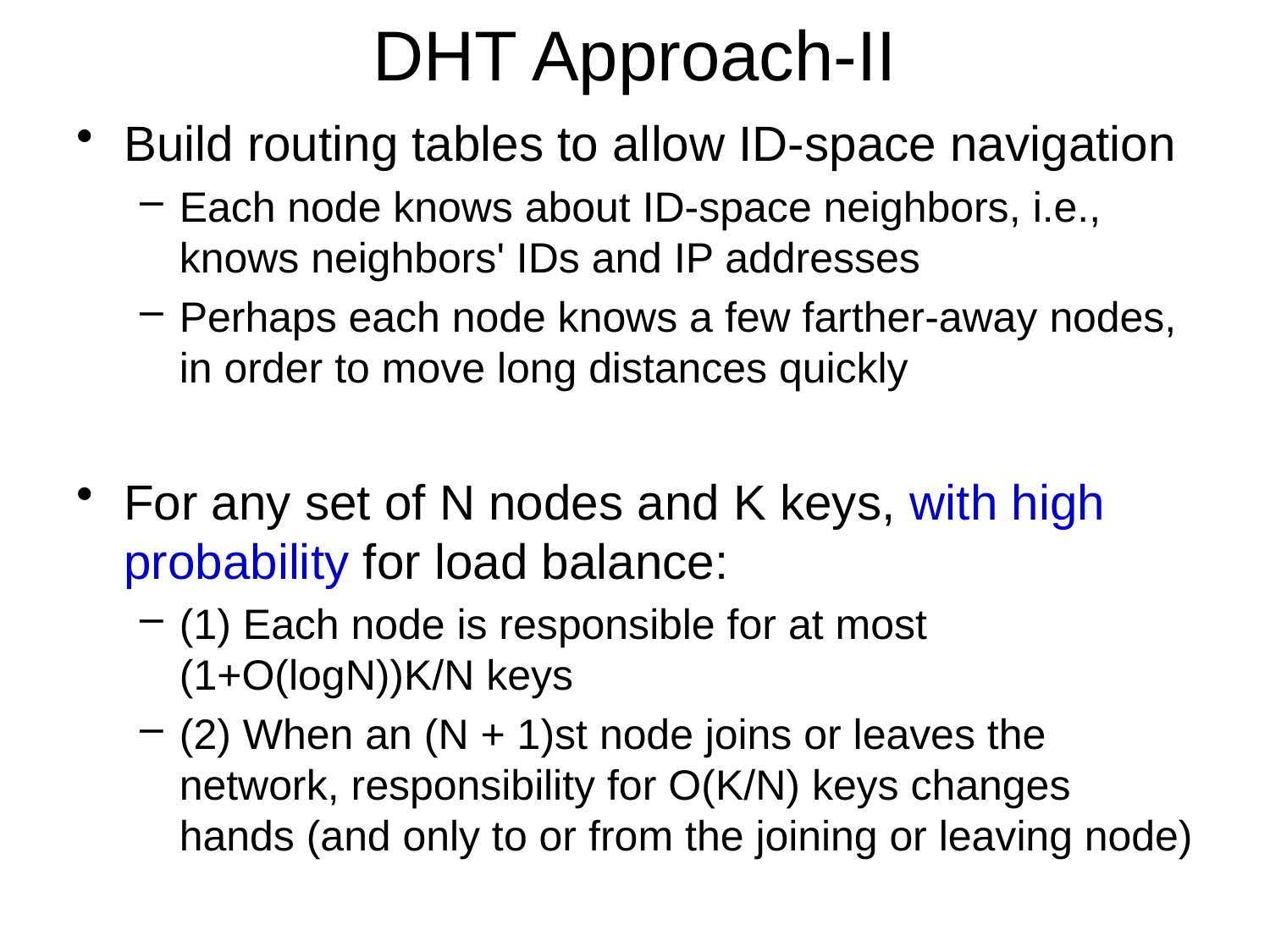

# DHT Approach-II
Build routing tables to allow ID-space navigation
Each node knows about ID-space neighbors, i.e., knows neighbors' IDs and IP addresses
Perhaps each node knows a few farther-away nodes, in order to move long distances quickly

For any set of N nodes and K keys, with high probability for load balance:
(1) Each node is responsible for at most (1+O(logN))K/N keys
(2) When an (N + 1)st node joins or leaves the network, responsibility for O(K/N) keys changes hands (and only to or from the joining or leaving node)